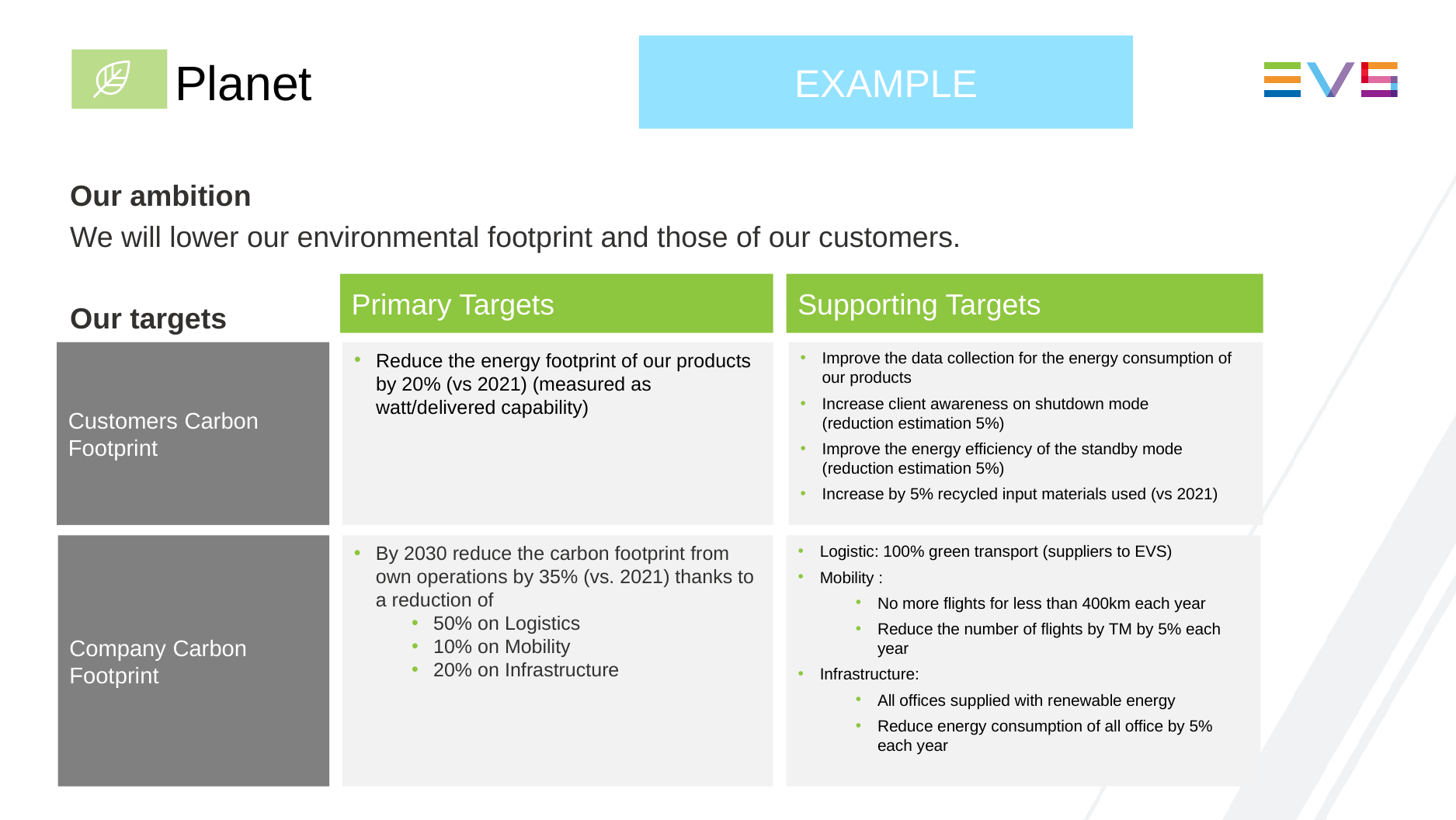

EXAMPLE

# Planet
Our ambition
We will lower our environmental footprint and those of our customers.

Our targets

Primary Targets
Supporting Targets
Customers Carbon Footprint
Reduce the energy footprint of our products by 20% (vs 2021) (measured as watt/delivered capability)

Improve the data collection for the energy consumption of our products
Increase client awareness on shutdown mode (reduction estimation 5%)
Improve the energy efficiency of the standby mode (reduction estimation 5%)
Increase by 5% recycled input materials used (vs 2021)

Logistic: 100% green transport (suppliers to EVS)
Mobility :
No more flights for less than 400km each year
Reduce the number of flights by TM by 5% each year
Infrastructure:
All offices supplied with renewable energy
Reduce energy consumption of all office by 5% each year
By 2030 reduce the carbon footprint from own operations by 35% (vs. 2021) thanks to a reduction of
50% on Logistics
10% on Mobility
20% on Infrastructure

Company Carbon Footprint